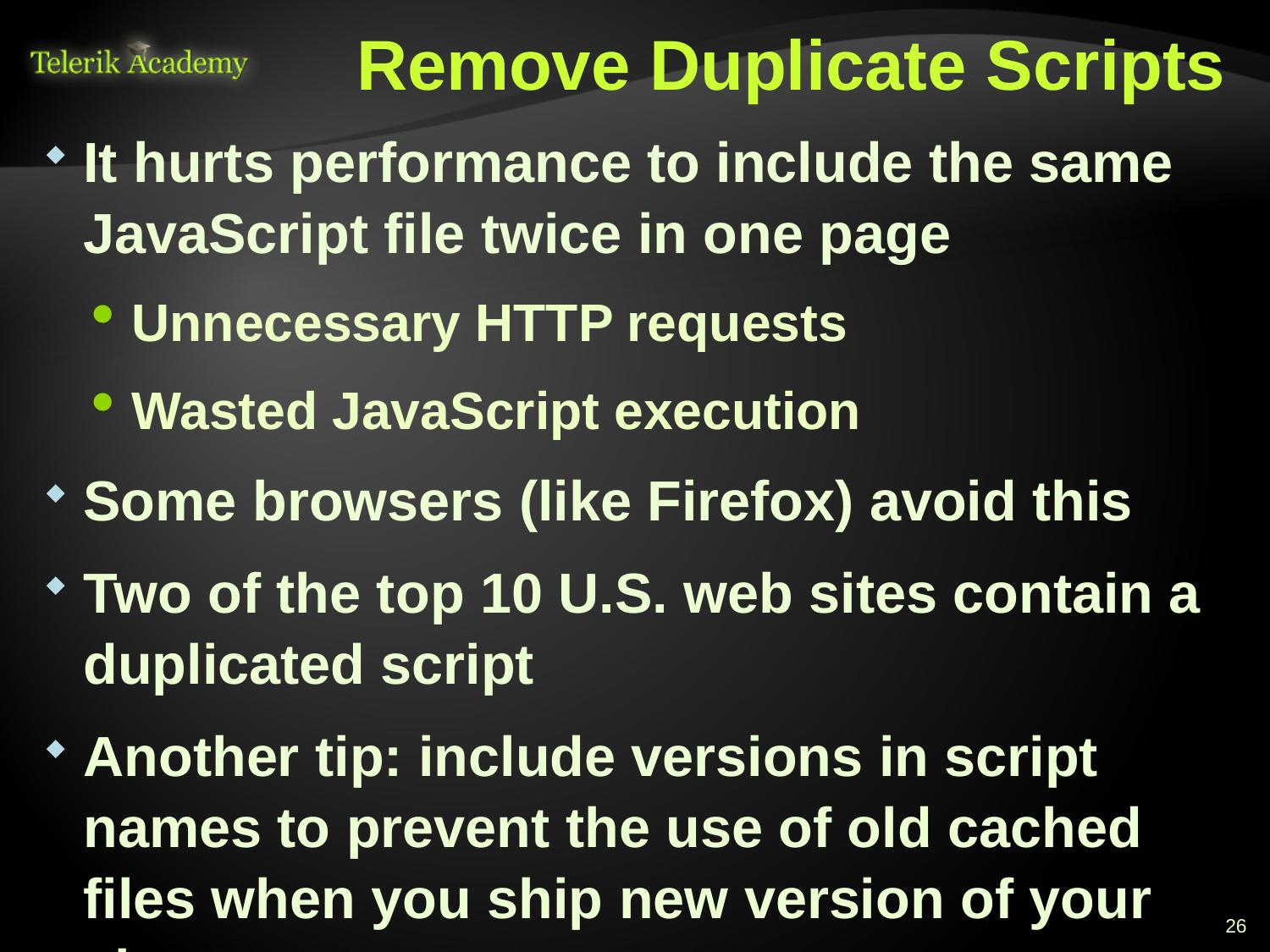

# Remove Duplicate Scripts
It hurts performance to include the same JavaScript file twice in one page
Unnecessary HTTP requests
Wasted JavaScript execution
Some browsers (like Firefox) avoid this
Two of the top 10 U.S. web sites contain a duplicated script
Another tip: include versions in script names to prevent the use of old cached files when you ship new version of your site
26